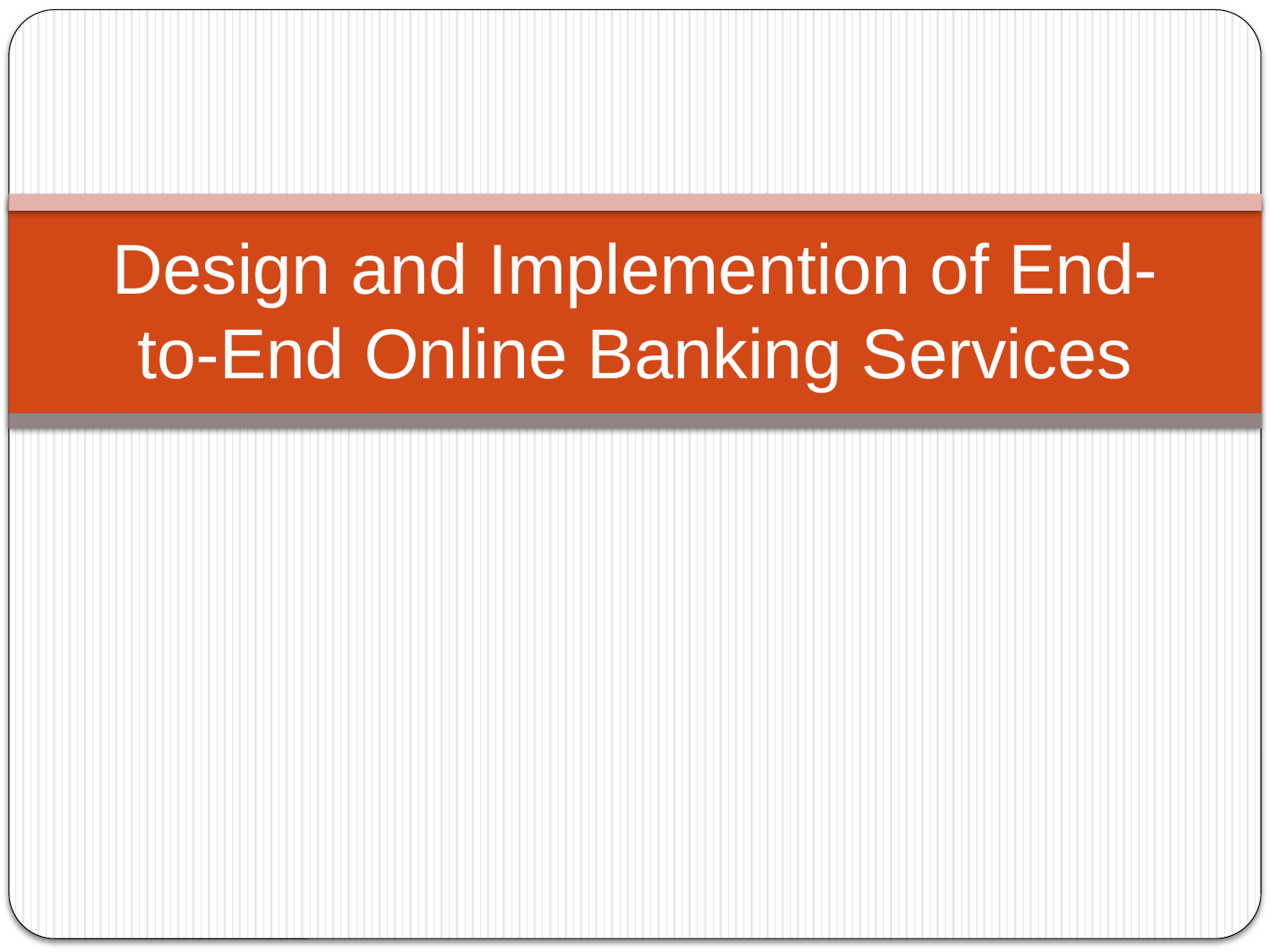

# Design and Implemention of End-to-End Online Banking Services